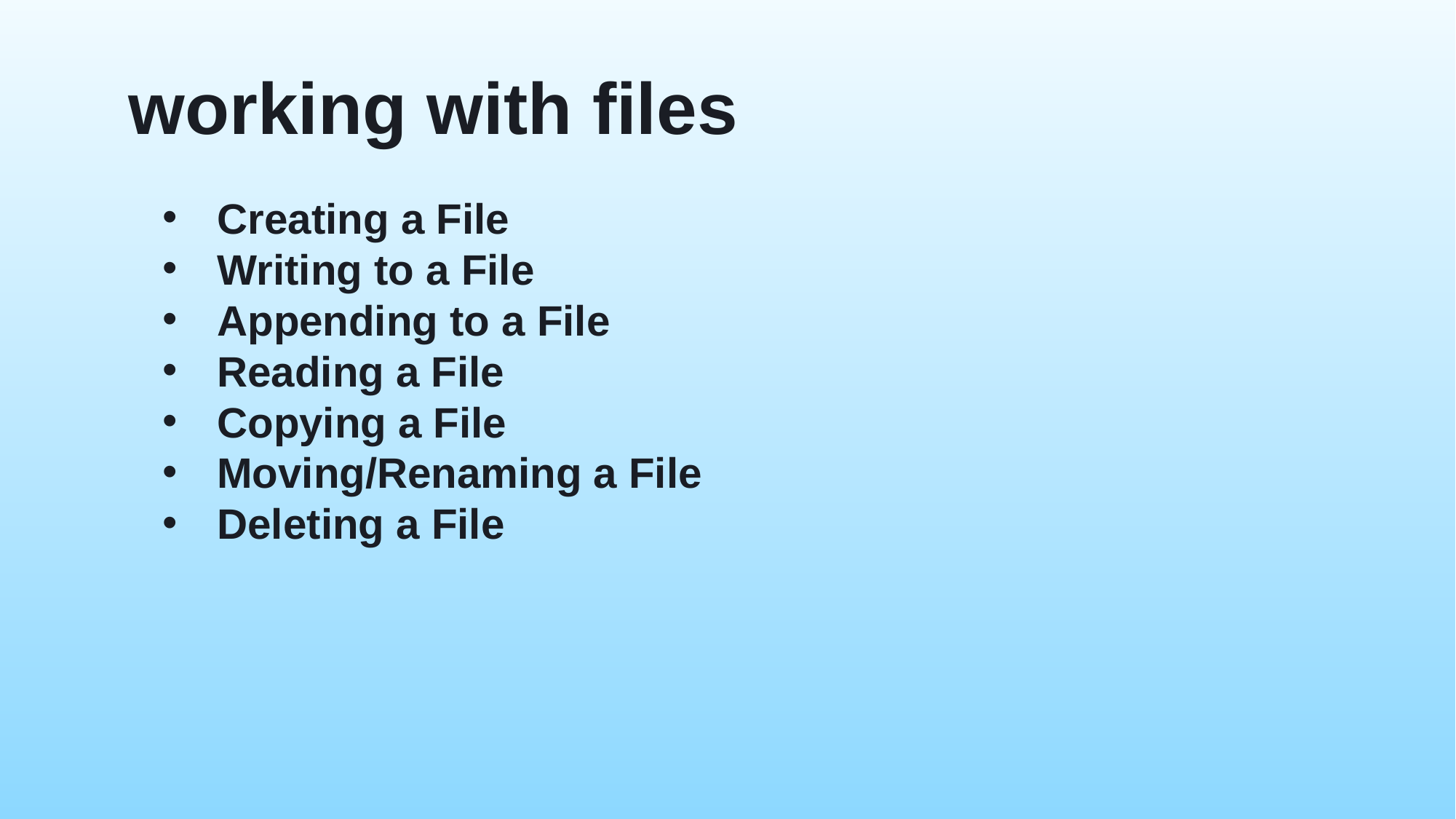

working with files

Creating a File
Writing to a File
Appending to a File
Reading a File
Copying a File
Moving/Renaming a File
Deleting a File